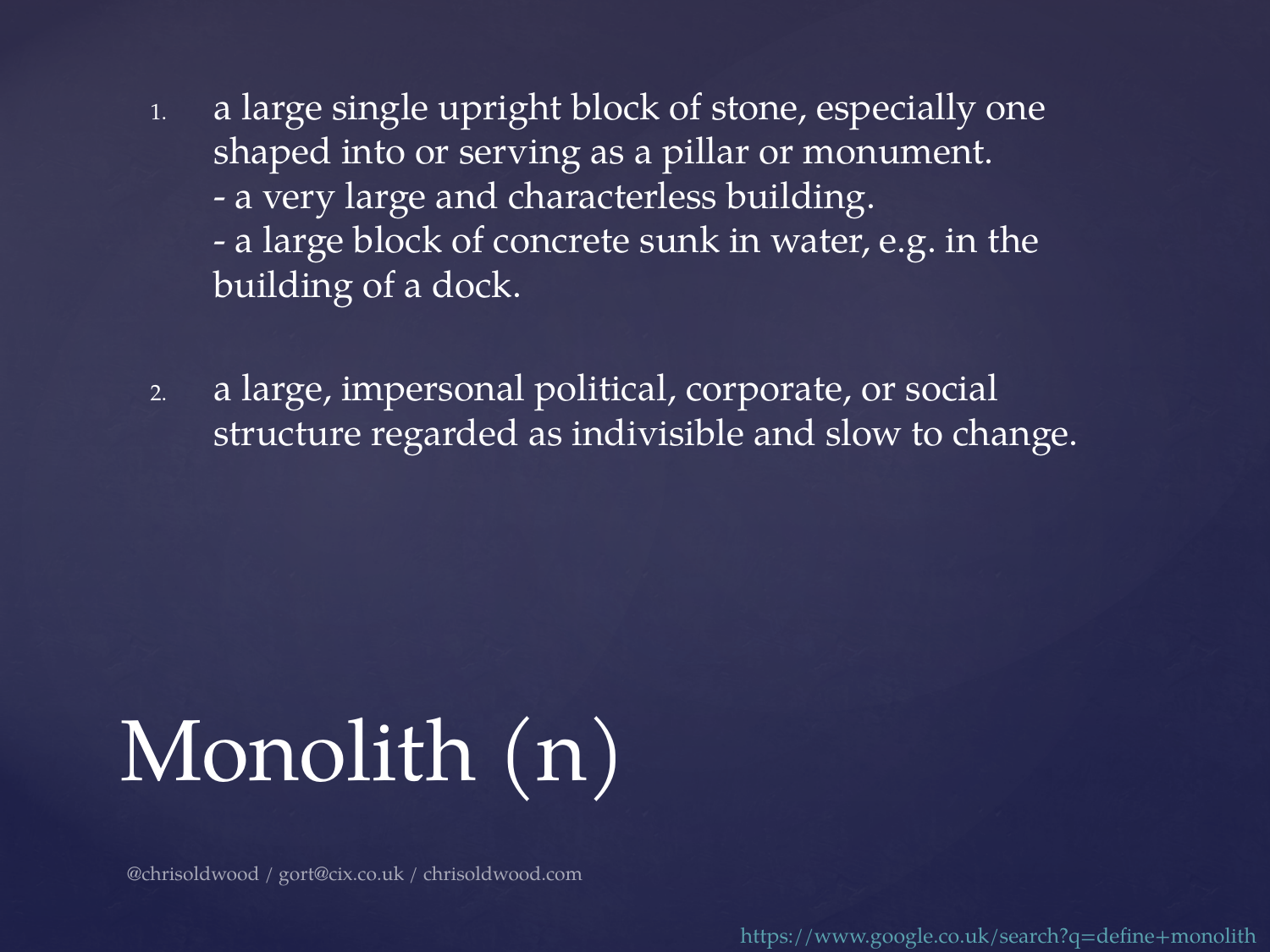

a large single upright block of stone, especially one shaped into or serving as a pillar or monument.
- a very large and characterless building.
- a large block of concrete sunk in water, e.g. in the building of a dock.

a large, impersonal political, corporate, or social structure regarded as indivisible and slow to change.
# Monolith (n)
@chrisoldwood / gort@cix.co.uk / chrisoldwood.com
https://www.google.co.uk/search?q=define+monolith